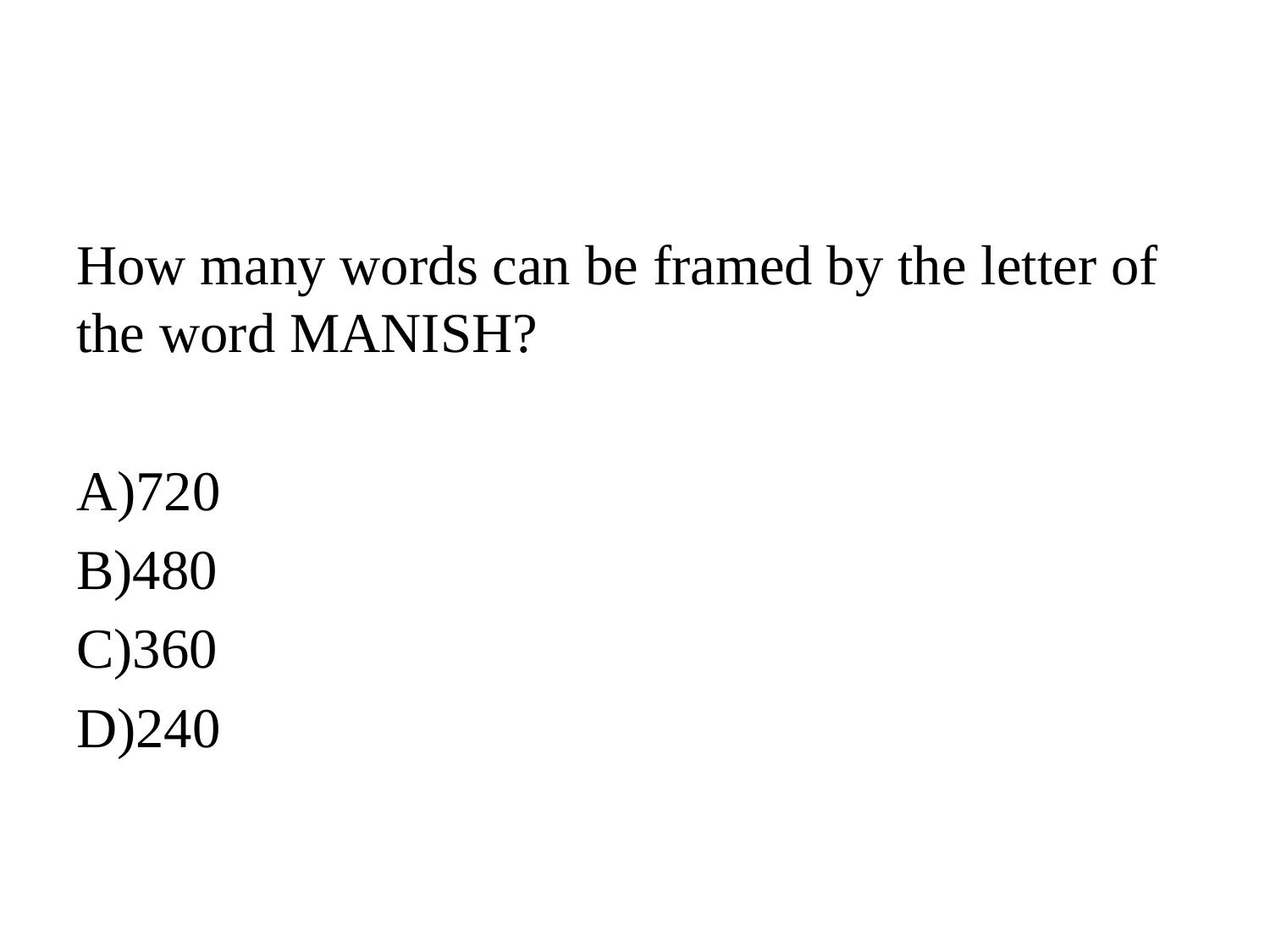

#
How many words can be framed by the letter of the word MANISH?

720
480
360
240